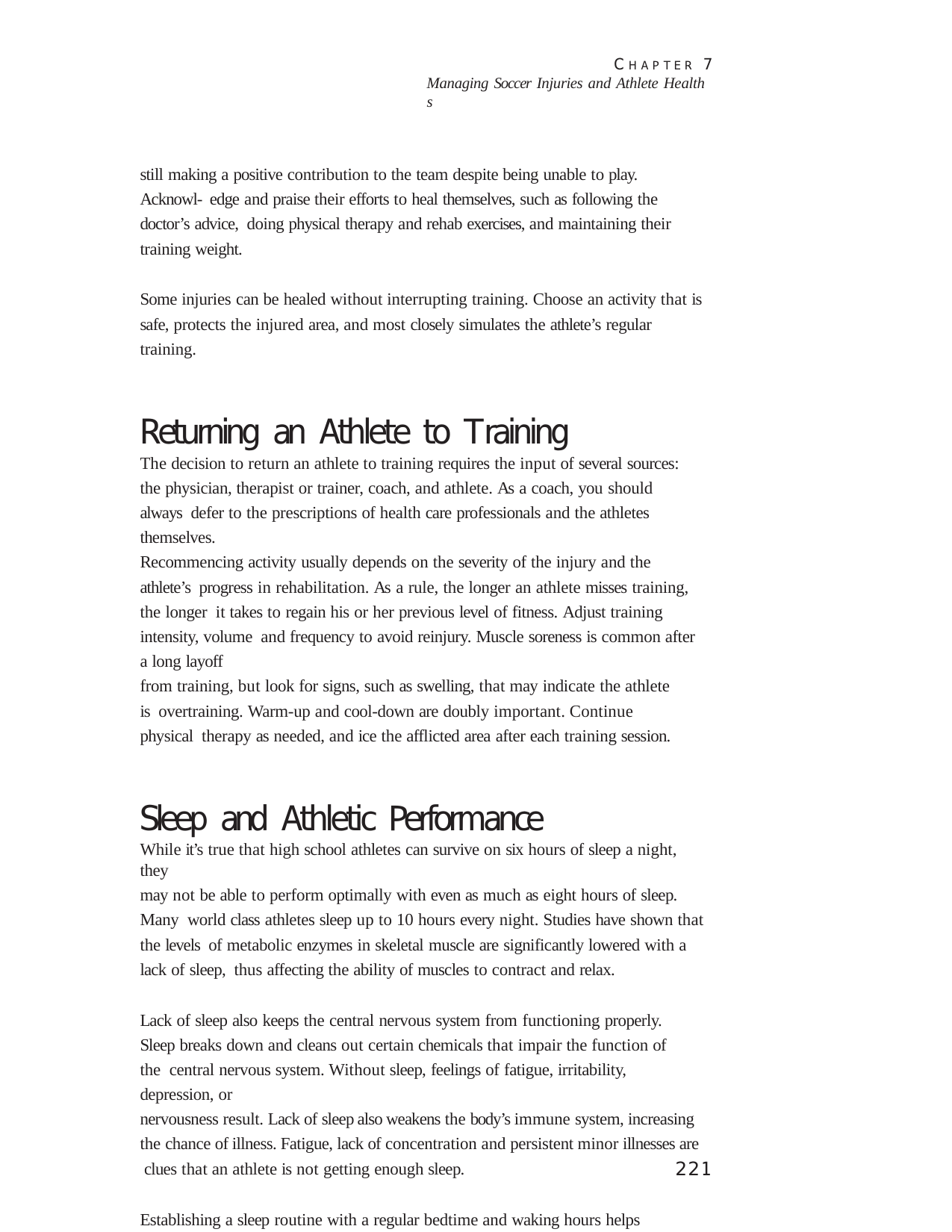

C H A P T E R   7
Managing Soccer Injuries and Athlete Health s
still making a positive contribution to the team despite being unable to play. Acknowl-  edge and praise their efforts to heal themselves, such as following the doctor’s advice,  doing physical therapy and rehab exercises, and maintaining their training weight.

Some injuries can be healed without interrupting training. Choose an activity that is  safe, protects the injured area, and most closely simulates the athlete’s regular training.

Returning an Athlete to Training
The decision to return an athlete to training requires the input of several sources:
the physician, therapist or trainer, coach, and athlete. As a coach, you should always  defer to the prescriptions of health care professionals and the athletes themselves.
Recommencing activity usually depends on the severity of the injury and the athlete’s  progress in rehabilitation. As a rule, the longer an athlete misses training, the longer  it takes to regain his or her previous level of fitness. Adjust training intensity, volume  and frequency to avoid reinjury. Muscle soreness is common after a long layoff
from training, but look for signs, such as swelling, that may indicate the athlete is  overtraining. Warm-up and cool-down are doubly important. Continue physical  therapy as needed, and ice the afflicted area after each training session.

Sleep and Athletic Performance
While it’s true that high school athletes can survive on six hours of sleep a night, they
may not be able to perform optimally with even as much as eight hours of sleep. Many  world class athletes sleep up to 10 hours every night. Studies have shown that the levels  of metabolic enzymes in skeletal muscle are significantly lowered with a lack of sleep,  thus affecting the ability of muscles to contract and relax.

Lack of sleep also keeps the central nervous system from functioning properly.  Sleep breaks down and cleans out certain chemicals that impair the function of the  central nervous system. Without sleep, feelings of fatigue, irritability, depression, or
nervousness result. Lack of sleep also weakens the body’s immune system, increasing  the chance of illness. Fatigue, lack of concentration and persistent minor illnesses are  clues that an athlete is not getting enough sleep.

Establishing a sleep routine with a regular bedtime and waking hours helps establish
221